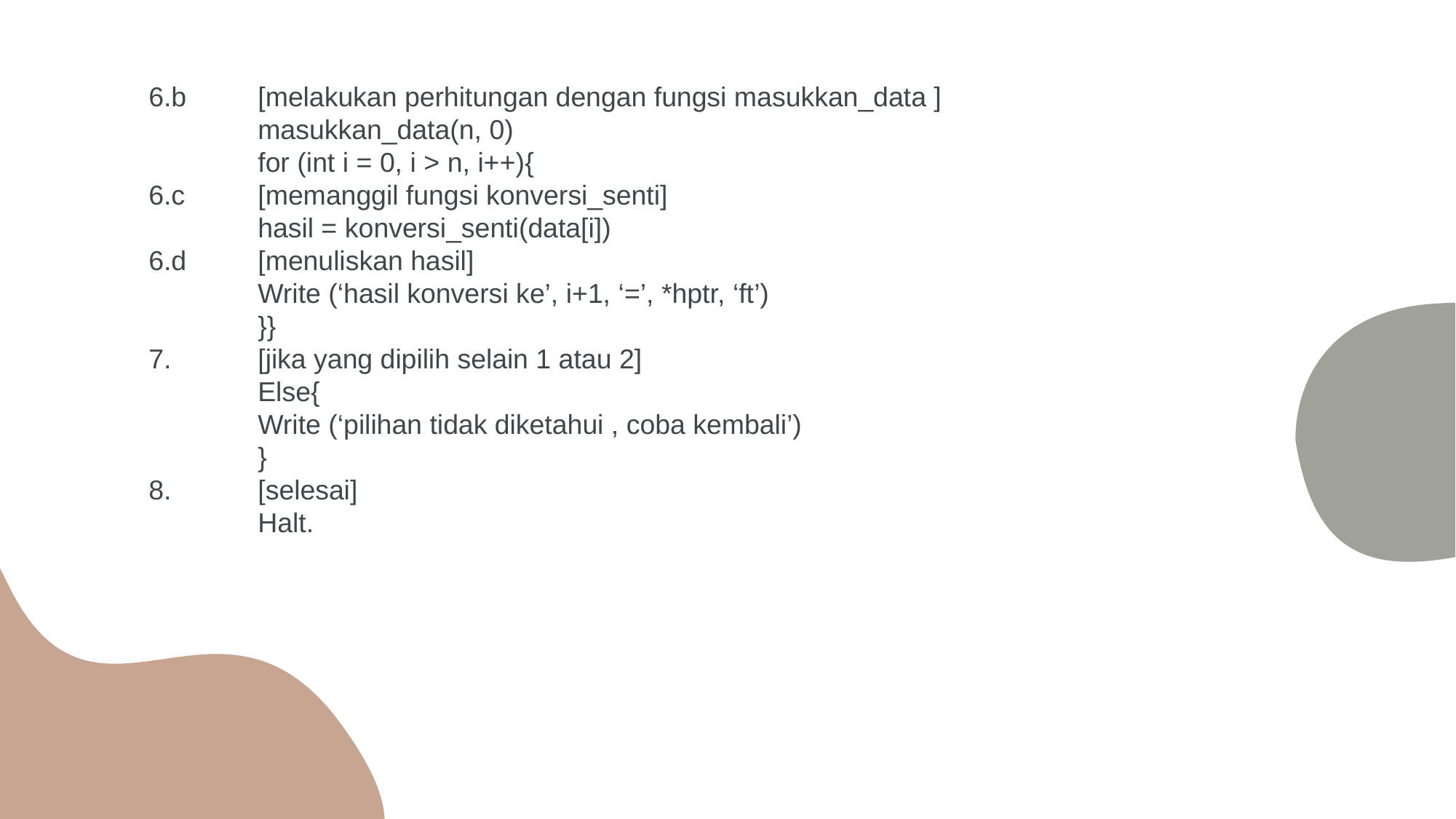

6.b	[melakukan perhitungan dengan fungsi masukkan_data ]
	masukkan_data(n, 0)
	for (int i = 0, i > n, i++){
6.c	[memanggil fungsi konversi_senti]
	hasil = konversi_senti(data[i])
6.d	[menuliskan hasil]
	Write (‘hasil konversi ke’, i+1, ‘=’, *hptr, ‘ft’)
	}}
7.	[jika yang dipilih selain 1 atau 2]
	Else{
	Write (‘pilihan tidak diketahui , coba kembali’)
	}
8.	[selesai]
	Halt.